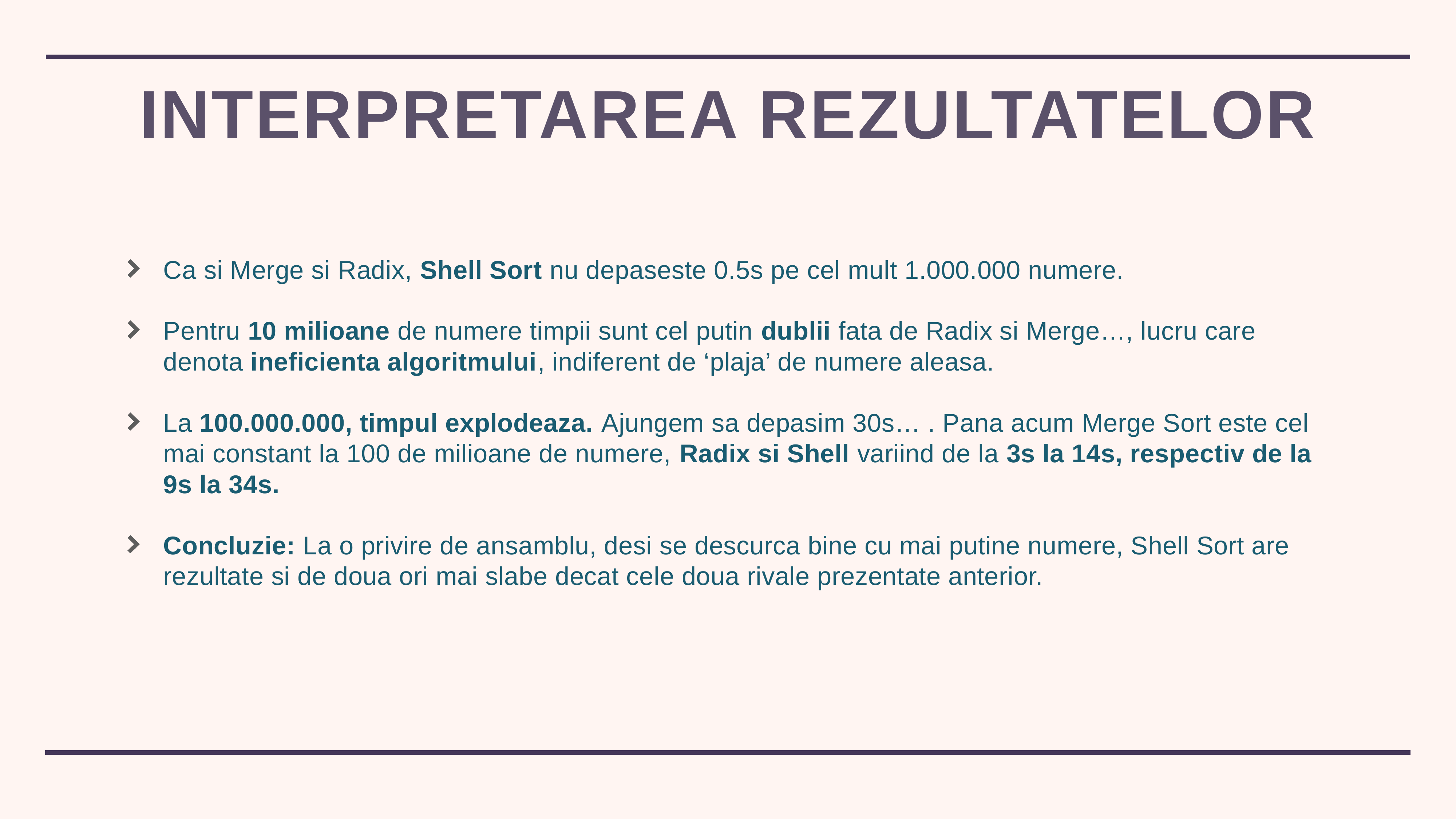

# interpretarea rezultatelor
Ca si Merge si Radix, Shell Sort nu depaseste 0.5s pe cel mult 1.000.000 numere.
Pentru 10 milioane de numere timpii sunt cel putin dublii fata de Radix si Merge…, lucru care denota ineficienta algoritmului, indiferent de ‘plaja’ de numere aleasa.
La 100.000.000, timpul explodeaza. Ajungem sa depasim 30s… . Pana acum Merge Sort este cel mai constant la 100 de milioane de numere, Radix si Shell variind de la 3s la 14s, respectiv de la 9s la 34s.
Concluzie: La o privire de ansamblu, desi se descurca bine cu mai putine numere, Shell Sort are rezultate si de doua ori mai slabe decat cele doua rivale prezentate anterior.